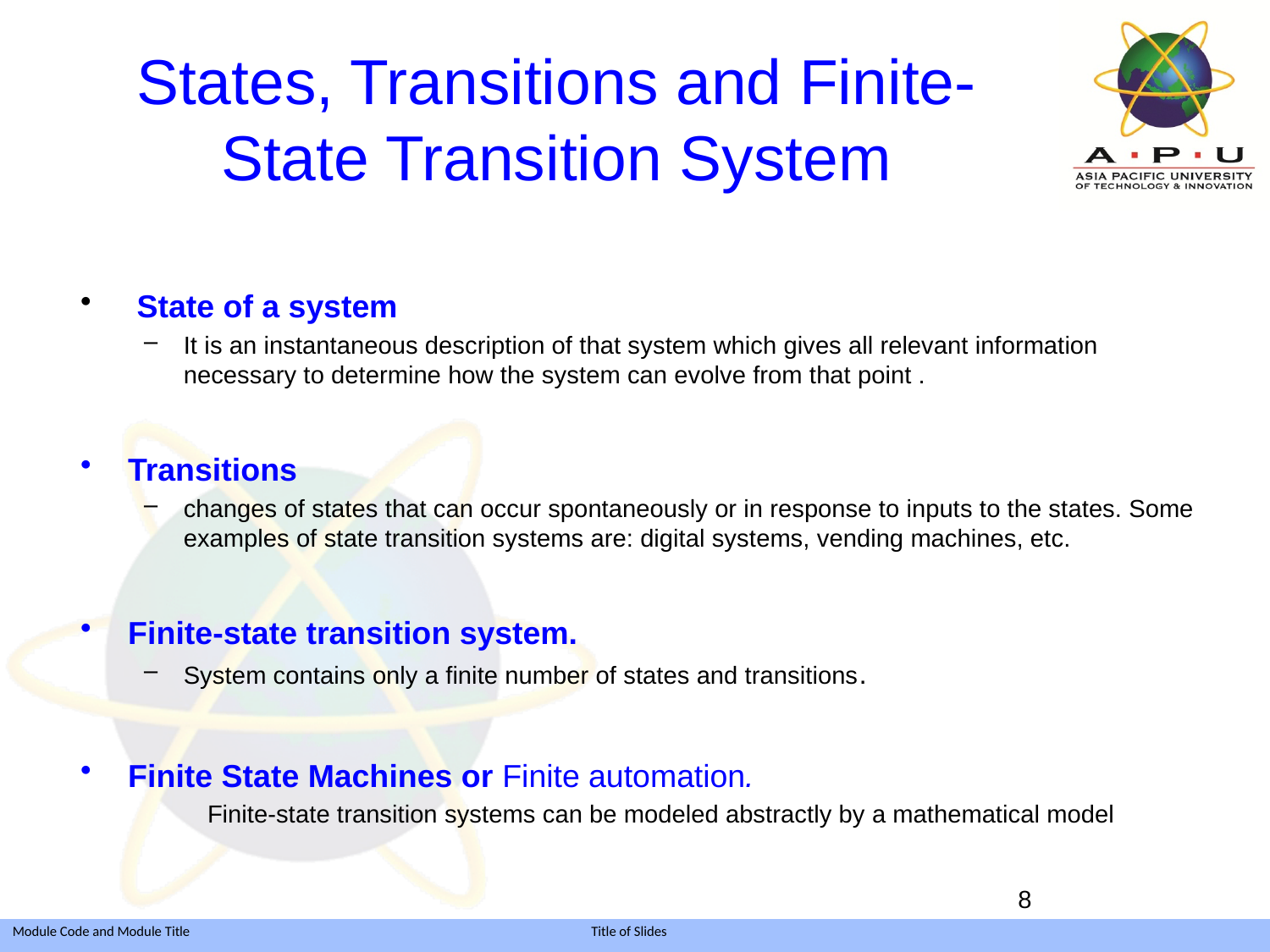

# States, Transitions and Finite-State Transition System

 State of a system
It is an instantaneous description of that system which gives all relevant information necessary to determine how the system can evolve from that point .

Transitions
changes of states that can occur spontaneously or in response to inputs to the states. Some examples of state transition systems are: digital systems, vending machines, etc.

Finite-state transition system.
System contains only a finite number of states and transitions.

Finite State Machines or Finite automation.
	Finite-state transition systems can be modeled abstractly by a mathematical model
8